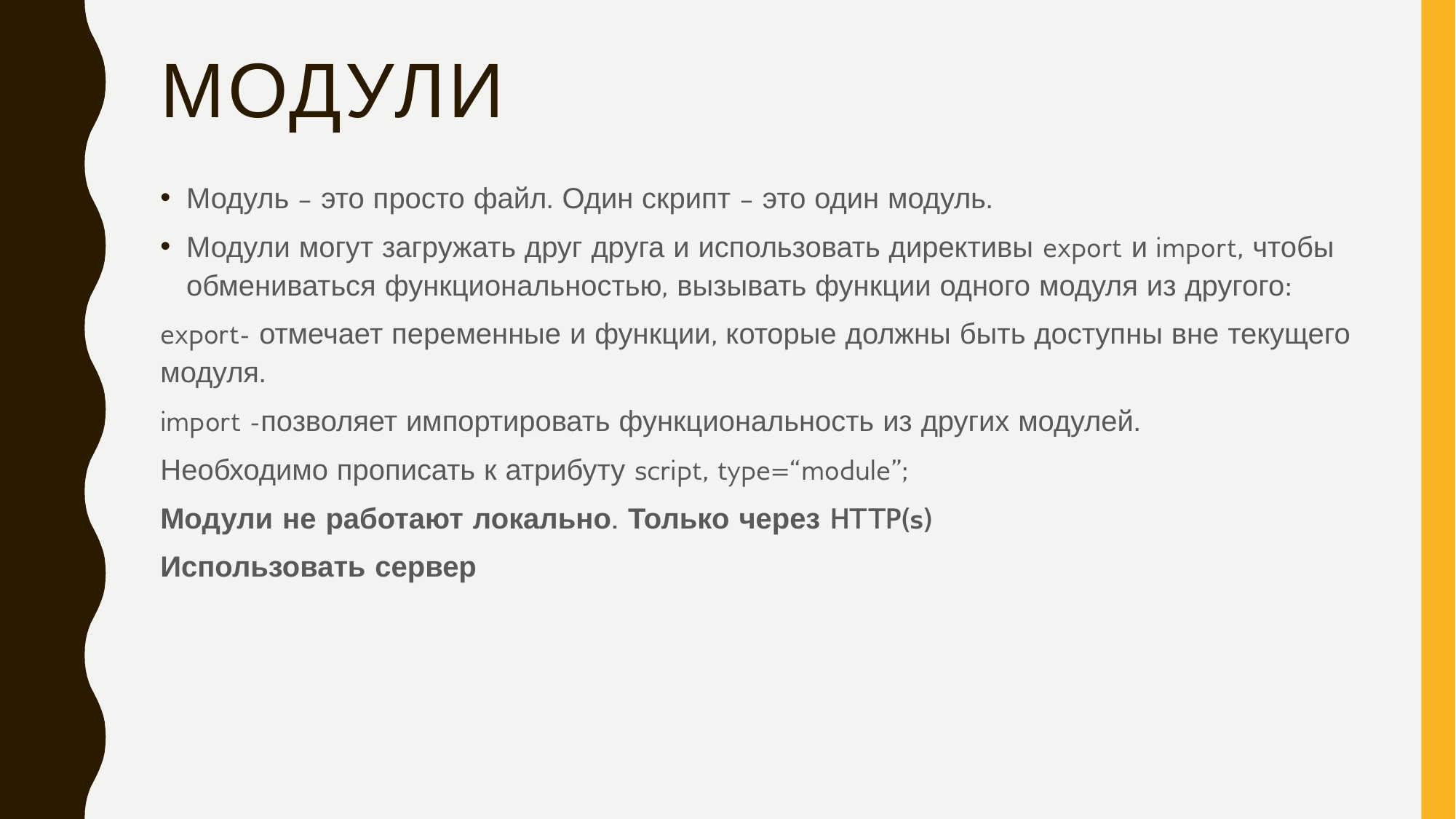

# Модули
Модуль – это просто файл. Один скрипт – это один модуль.
Модули могут загружать друг друга и использовать директивы export и import, чтобы обмениваться функциональностью, вызывать функции одного модуля из другого:
export- отмечает переменные и функции, которые должны быть доступны вне текущего модуля.
import -позволяет импортировать функциональность из других модулей.
Необходимо прописать к атрибуту script, type=“module”;
Модули не работают локально. Только через HTTP(s)
Использовать сервер